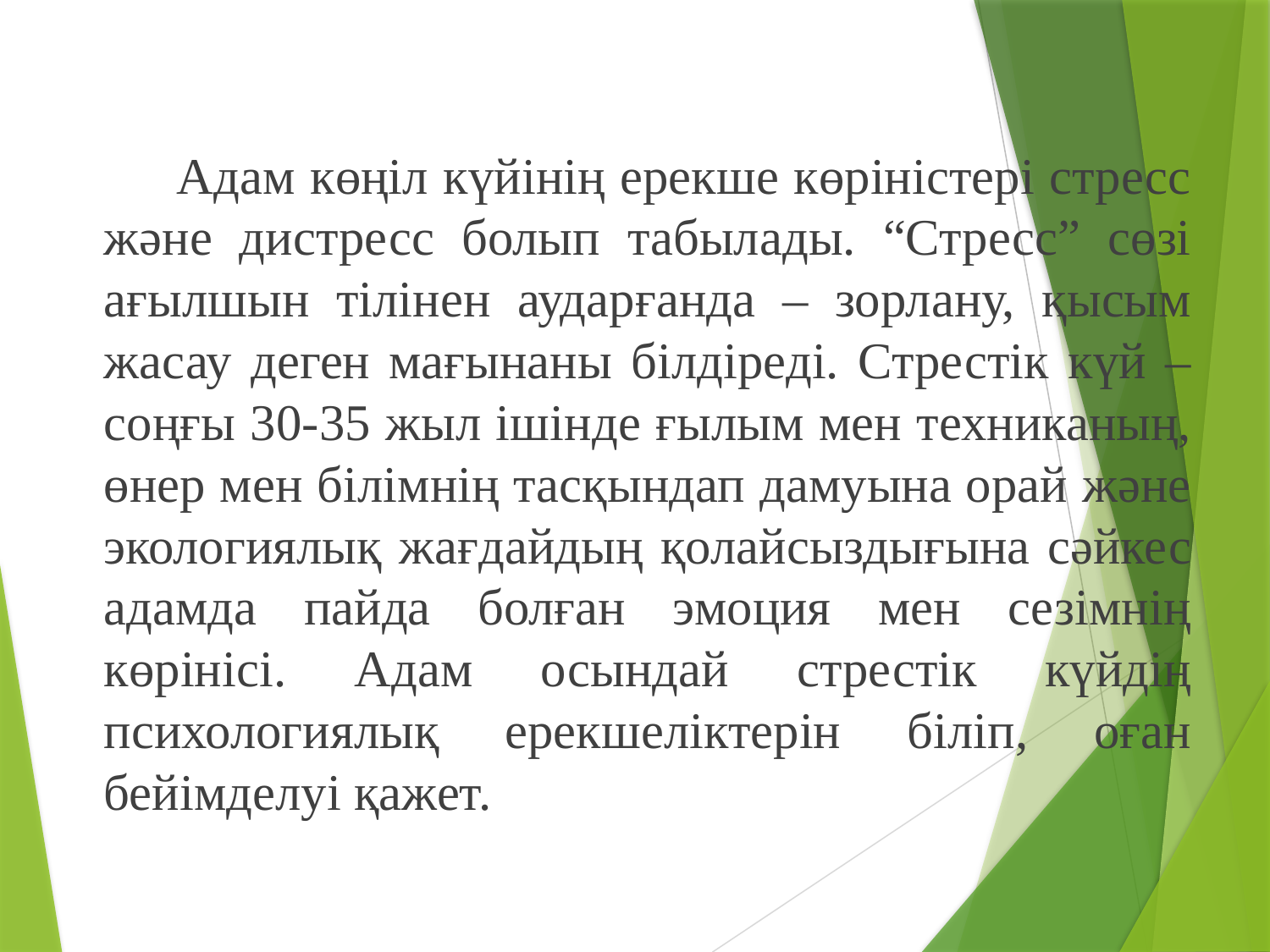

Адам көңіл күйінің ерекше көріністері стресс және дистресс болып табылады. “Стресс” сөзі ағылшын тілінен аударғанда – зорлану, қысым жасау деген мағынаны білдіреді. Стрестік күй – соңғы 30-35 жыл ішінде ғылым мен техниканың, өнер мен білімнің тасқындап дамуына орай және экологиялық жағдайдың қолайсыздығына сәйкес адамда пайда болған эмоция мен сезімнің көрінісі. Адам осындай стрестік күйдің психологиялық ерекшеліктерін біліп, оған бейімделуі қажет.